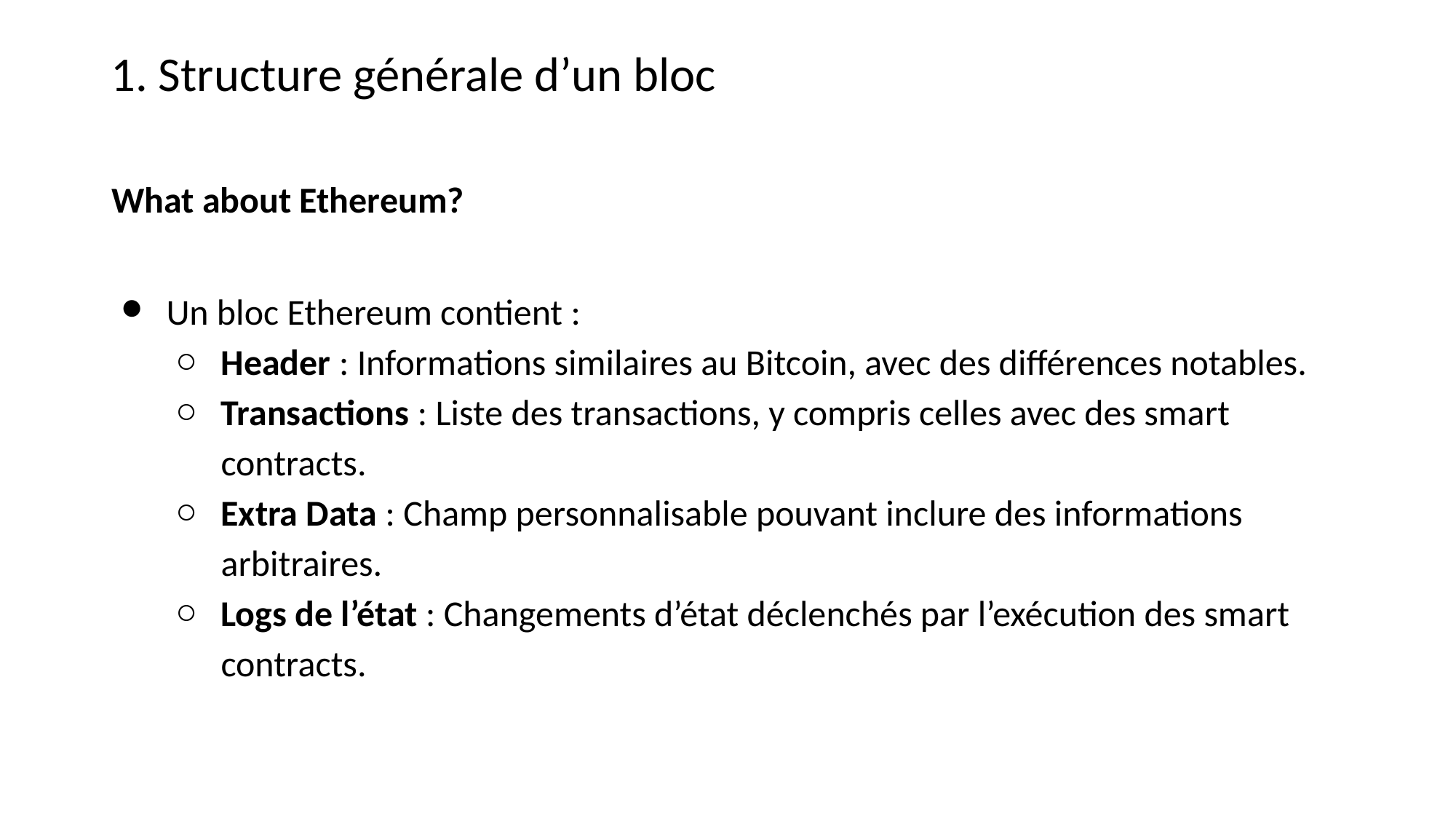

1. Structure générale d’un bloc
What about Ethereum?

Un bloc Ethereum contient :
Header : Informations similaires au Bitcoin, avec des différences notables.
Transactions : Liste des transactions, y compris celles avec des smart contracts.
Extra Data : Champ personnalisable pouvant inclure des informations arbitraires.
Logs de l’état : Changements d’état déclenchés par l’exécution des smart contracts.